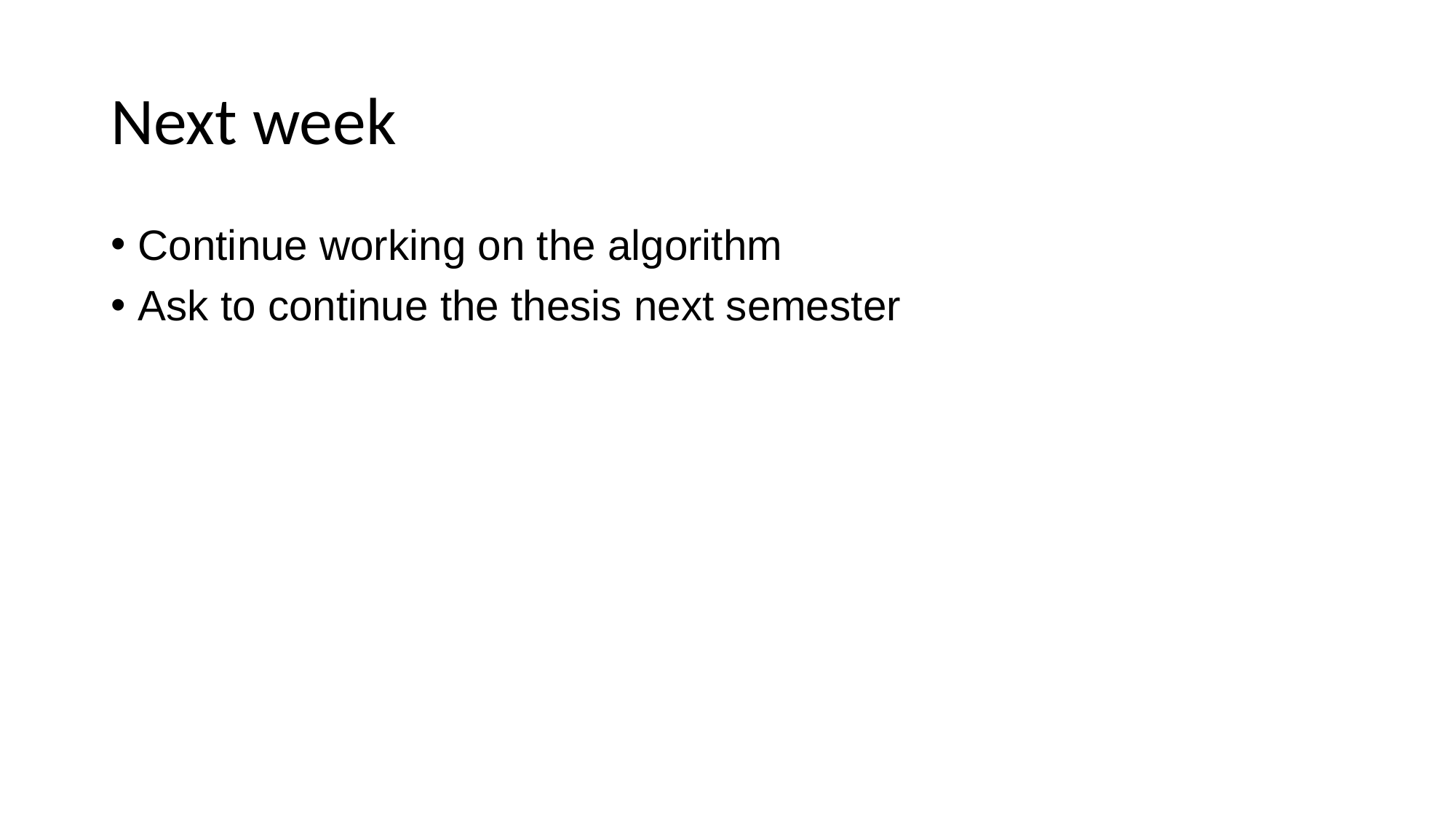

# Next week
Continue working on the algorithm
Ask to continue the thesis next semester